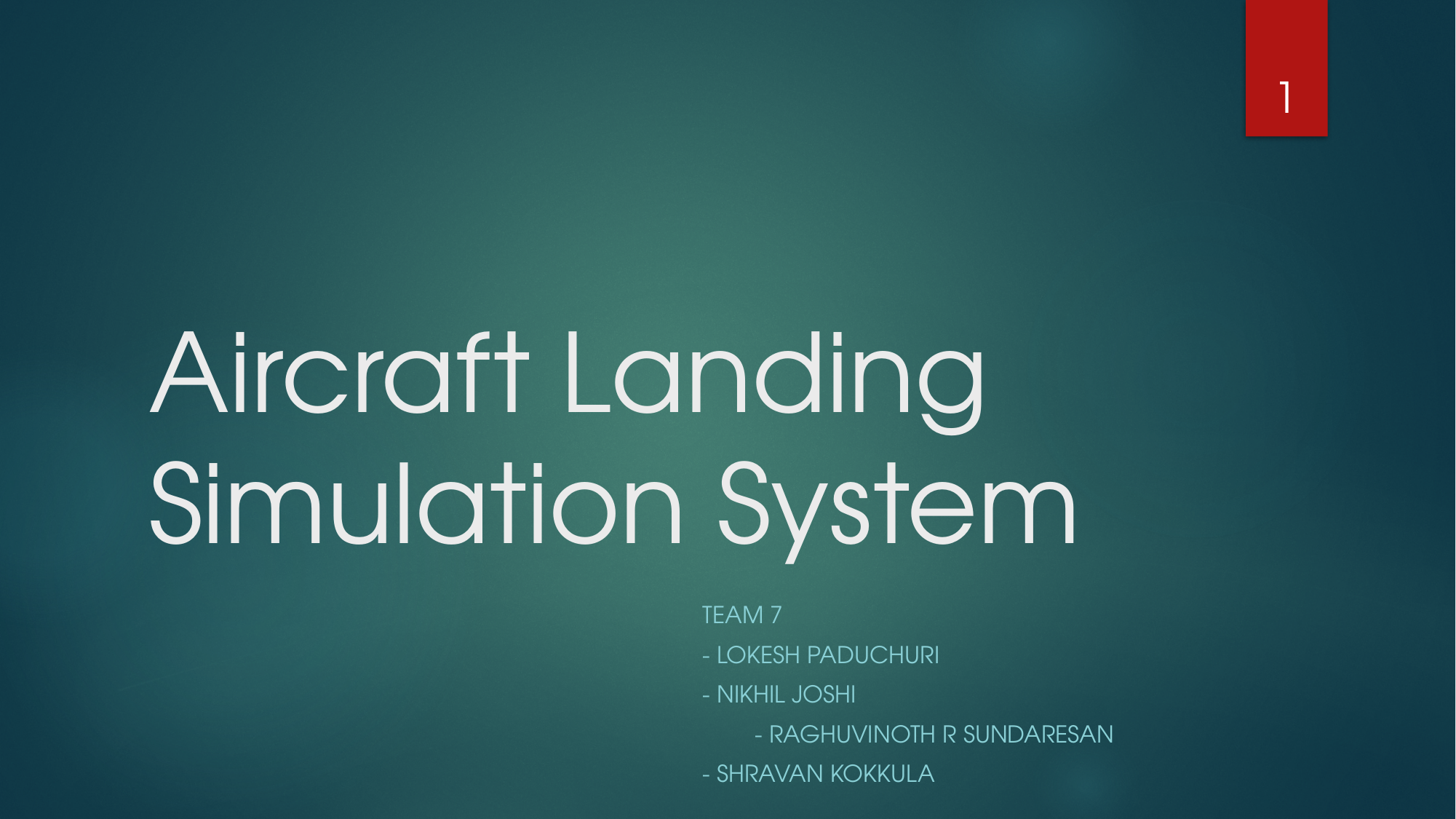

1
# Aircraft Landing Simulation System
							Team 7
							- Lokesh Paduchuri
							- Nikhil Joshi
           					        - Raghuvinoth R Sundaresan
							- Shravan Kokkula